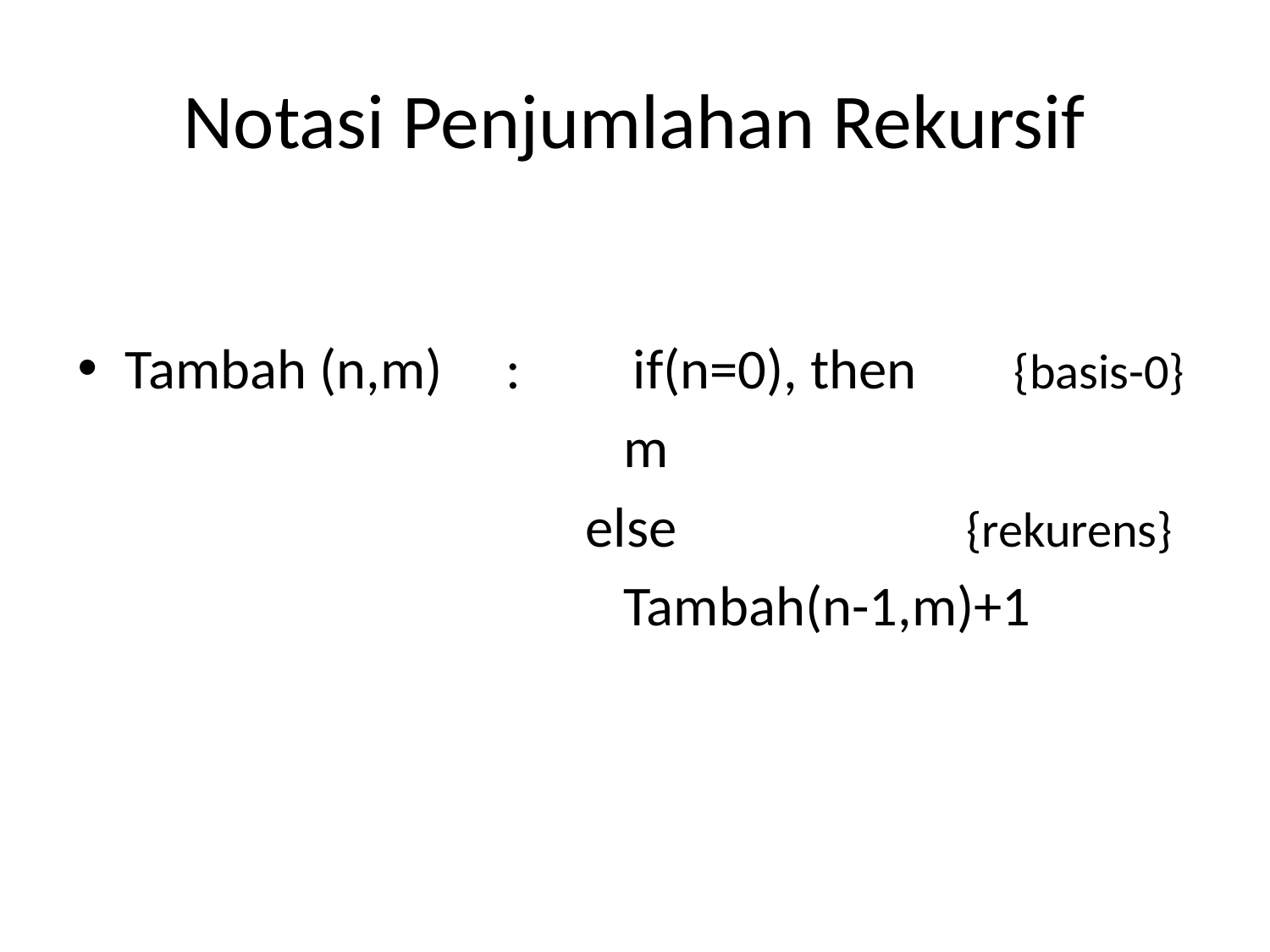

# Notasi Penjumlahan Rekursif
Tambah (n,m)	:	if(n=0), then 	{basis-0}
                                           m
                                        else			{rekurens}
                                           Tambah(n-1,m)+1